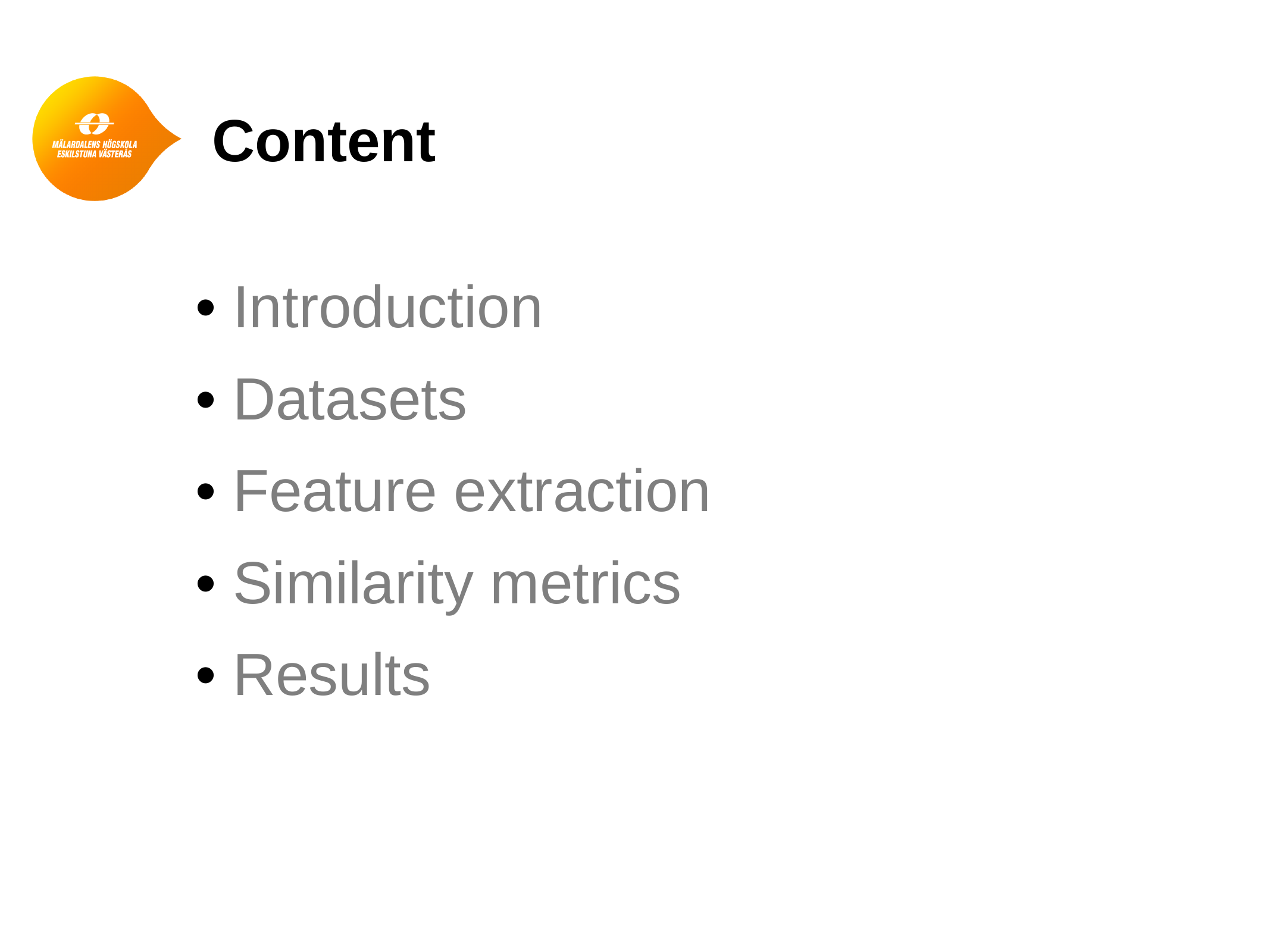

# Content
• Introduction
• Datasets
• Feature extraction
• Similarity metrics
• Results